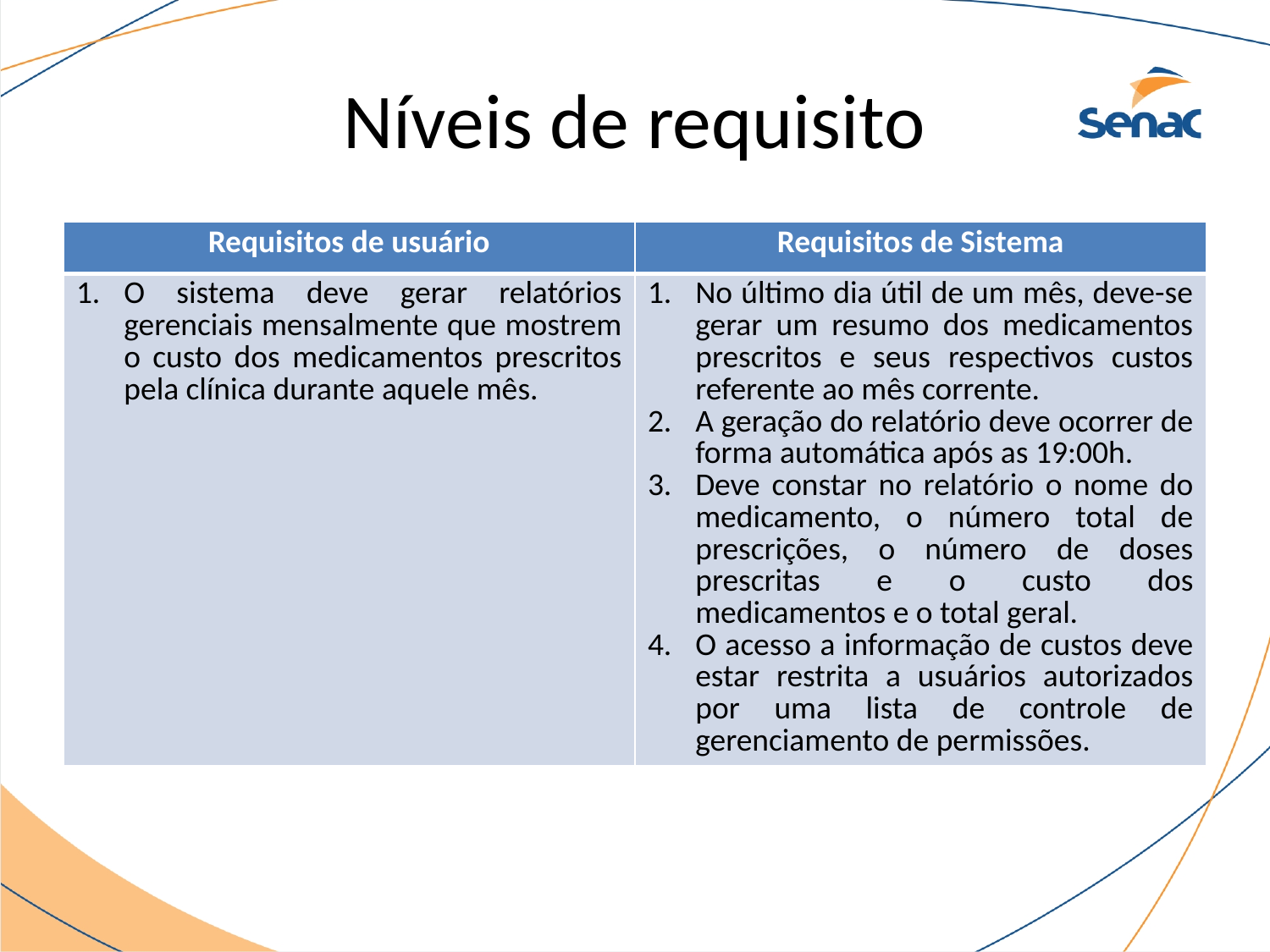

# Níveis de requisito
| Requisitos de usuário | Requisitos de Sistema |
| --- | --- |
| O sistema deve gerar relatórios gerenciais mensalmente que mostrem o custo dos medicamentos prescritos pela clínica durante aquele mês. | No último dia útil de um mês, deve-se gerar um resumo dos medicamentos prescritos e seus respectivos custos referente ao mês corrente. A geração do relatório deve ocorrer de forma automática após as 19:00h. Deve constar no relatório o nome do medicamento, o número total de prescrições, o número de doses prescritas e o custo dos medicamentos e o total geral. O acesso a informação de custos deve estar restrita a usuários autorizados por uma lista de controle de gerenciamento de permissões. |